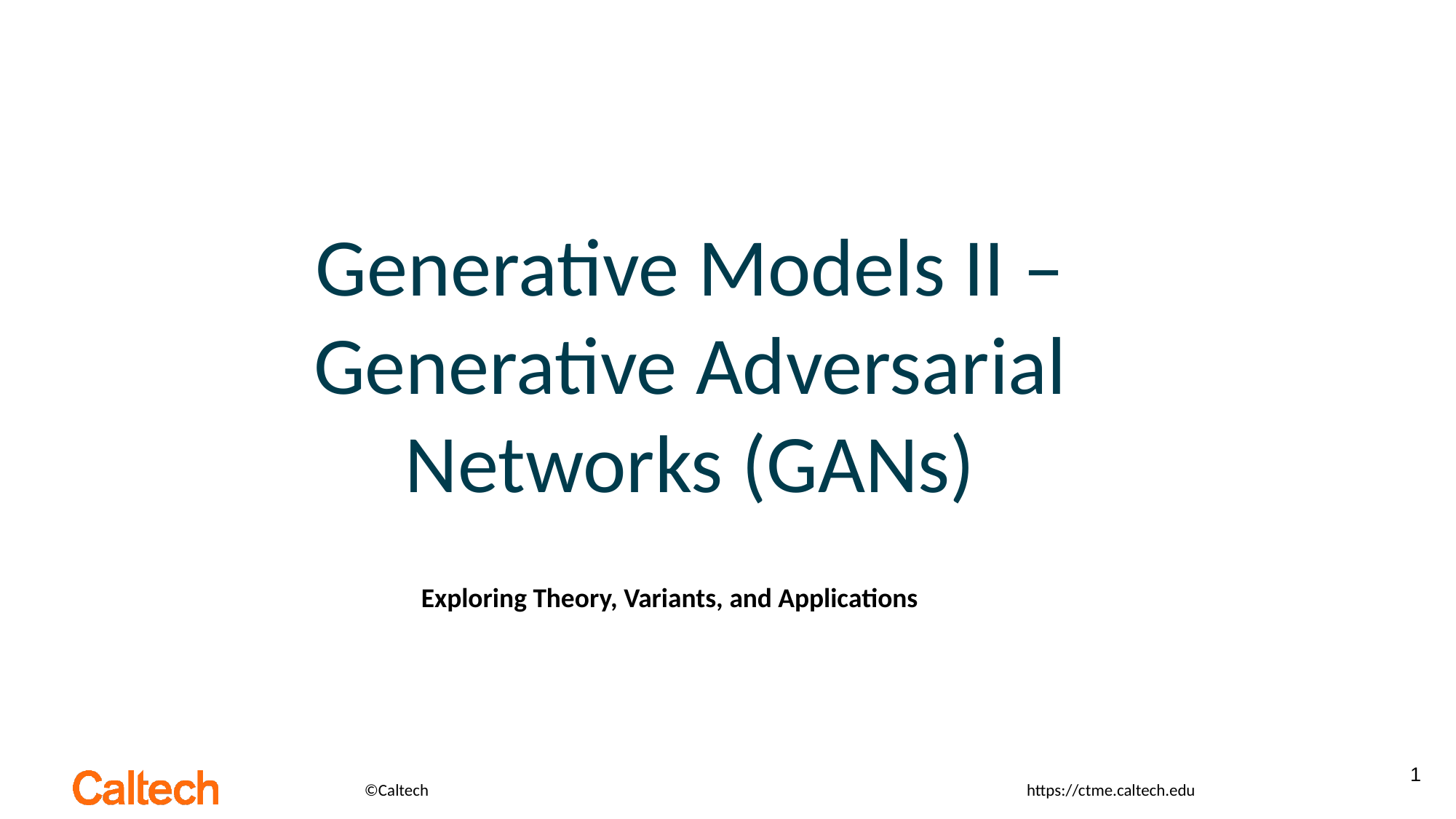

# Generative Models II – Generative Adversarial Networks (GANs)
Exploring Theory, Variants, and Applications
1